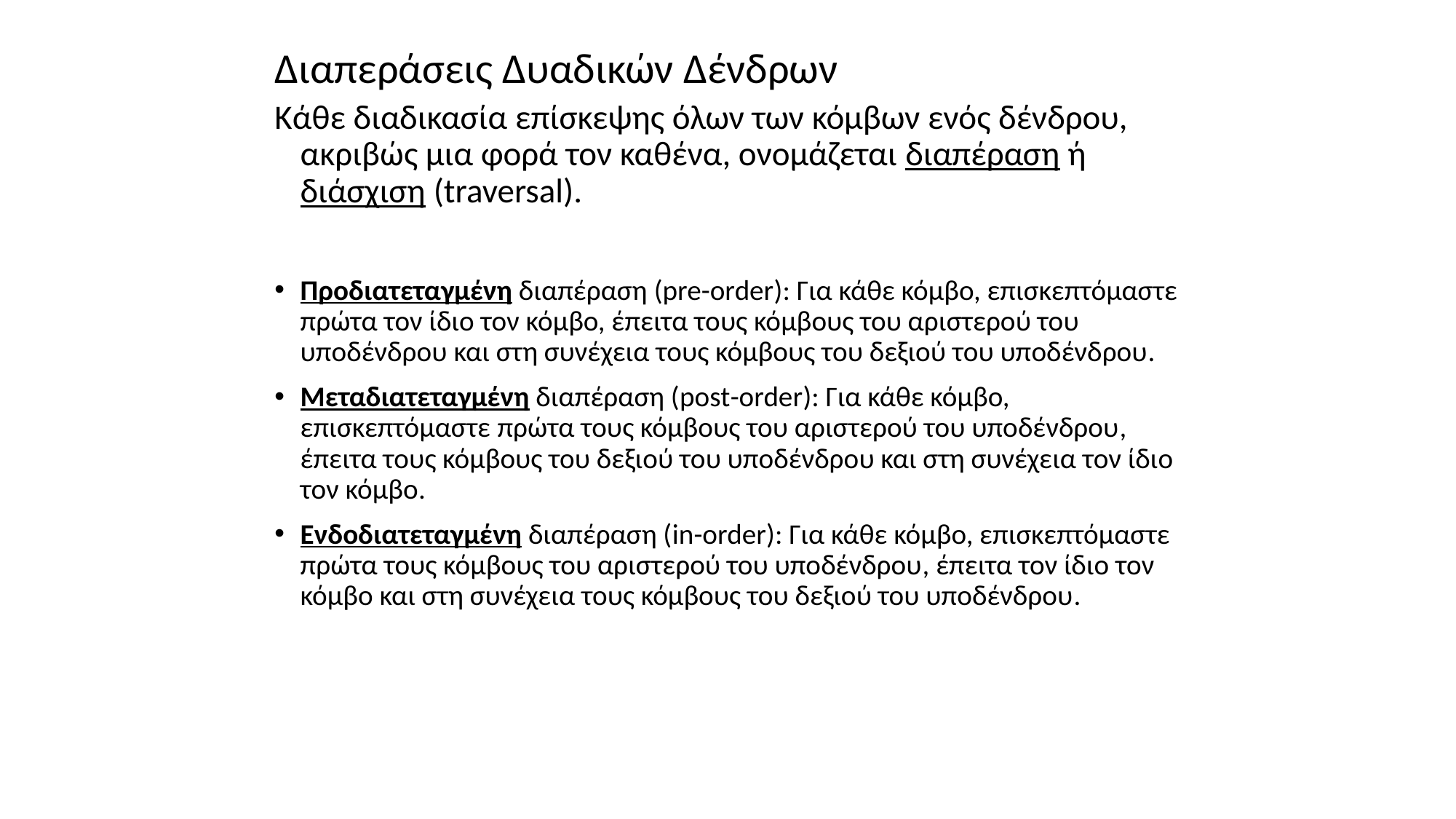

# Διαπεράσεις Δυαδικών Δένδρων
Κάθε διαδικασία επίσκεψης όλων των κόμβων ενός δένδρου, ακριβώς μια φορά τον καθένα, ονομάζεται διαπέραση ή διάσχιση (traversal).

Προδιατεταγμένη διαπέραση (pre-order): Για κάθε κόμβο, επισκεπτόμαστε πρώτα τον ίδιο τον κόμβο, έπειτα τους κόμβους του αριστερού του υποδένδρου και στη συνέχεια τους κόμβους του δεξιού του υποδένδρου.
Μεταδιατεταγμένη διαπέραση (post-order): Για κάθε κόμβο, επισκεπτόμαστε πρώτα τους κόμβους του αριστερού του υποδένδρου, έπειτα τους κόμβους του δεξιού του υποδένδρου και στη συνέχεια τον ίδιο τον κόμβο.
Ενδοδιατεταγμένη διαπέραση (in-order): Για κάθε κόμβο, επισκεπτόμαστε πρώτα τους κόμβους του αριστερού του υποδένδρου, έπειτα τον ίδιο τον κόμβο και στη συνέχεια τους κόμβους του δεξιού του υποδένδρου.